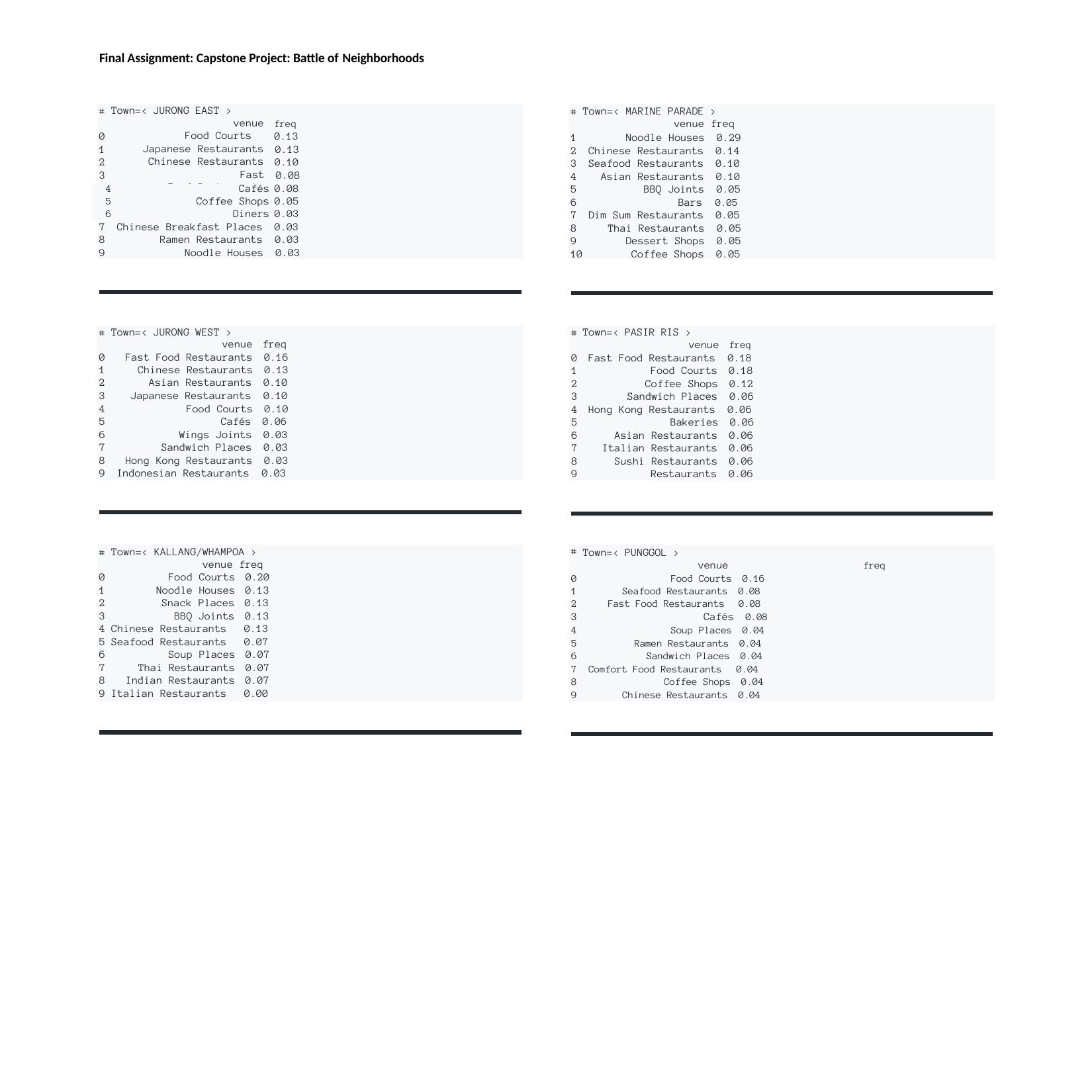

Final Assignment: Capstone Project: Battle of Neighborhoods
# Town=< JURONG EAST >
# Town=< MARINE PARADE >
venue freq

venue  Food Courts   Japanese Restaurants  Chinese Restaurants
Fast Food Restaurants
freq
0.13
0.13
0.10
0.08
0
1
2
3
Noodle Houses
Chinese Restaurants
Seafood Restaurants
Asian Restaurants
BBQ Joints
Bars
Dim Sum Restaurants
Thai Restaurants
Dessert Shops
Coffee Shops
0.29
0.14
0.10
0.10
0.05
0.05
0.05
0.05
0.05
0.05
| 4 | Cafés | 0.08 |
| --- | --- | --- |
| 5 | Coffee Shops | 0.05 |
| 6 | Diners | 0.03 |
Chinese Breakfast Places
Ramen Restaurants
Noodle Houses
0.03
0.03
0.03

| # | Town=< JURONG WEST > |  | # | Town=< PASIR RIS > |
| --- | --- | --- | --- | --- |
|  | venue freq |  |  | venue freq |
| 0 | Fast Food Restaurants 0.16 |  | 0 | Fast Food Restaurants 0.18 |
| 1 | Chinese Restaurants 0.13 |  | 1 | Food Courts 0.18 |
| 2 | Asian Restaurants 0.10 |  | 2 | Coffee Shops 0.12 |
| 3 | Japanese Restaurants 0.10 |  | 3 | Sandwich Places 0.06 |
| 4 | Food Courts 0.10 |  | 4 | Hong Kong Restaurants 0.06 |
| 5 | Cafés 0.06 |  | 5 | Bakeries 0.06 |
| 6 | Wings Joints 0.03 |  | 6 | Asian Restaurants 0.06 |
| 7 | Sandwich Places 0.03 |  | 7 | Italian Restaurants 0.06 |
| 8 | Hong Kong Restaurants 0.03 |  | 8 | Sushi Restaurants 0.06 |
| 9 | Indonesian Restaurants 0.03 |  | 9 | Restaurants 0.06 |

| # Town=< KALLANG/WHAMPOA > venue freq |  |  | # | Town=< PUNGGOL > venue freq |  |
| --- | --- | --- | --- | --- | --- |
| 0 Food Courts | 0.20 |  | 0 | Food Courts | 0.16 |
| 1 Noodle Houses | 0.13 |  | 1 | Seafood Restaurants | 0.08 |
| 2 Snack Places | 0.13 |  | 2 | Fast Food Restaurants | 0.08 |
| 3 BBQ Joints | 0.13 |  | 3 | Cafés | 0.08 |
| 4 Chinese Restaurants | 0.13 |  | 4 | Soup Places | 0.04 |
| 5 Seafood Restaurants | 0.07 |  | 5 | Ramen Restaurants | 0.04 |
| 6 Soup Places | 0.07 |  | 6 | Sandwich Places | 0.04 |
| 7 Thai Restaurants | 0.07 |  | 7 | Comfort Food Restaurants | 0.04 |
| 8 Indian Restaurants | 0.07 |  | 8 | Coffee Shops | 0.04 |
| 9 Italian Restaurants | 0.00 |  | 9 | Chinese Restaurants | 0.04 |